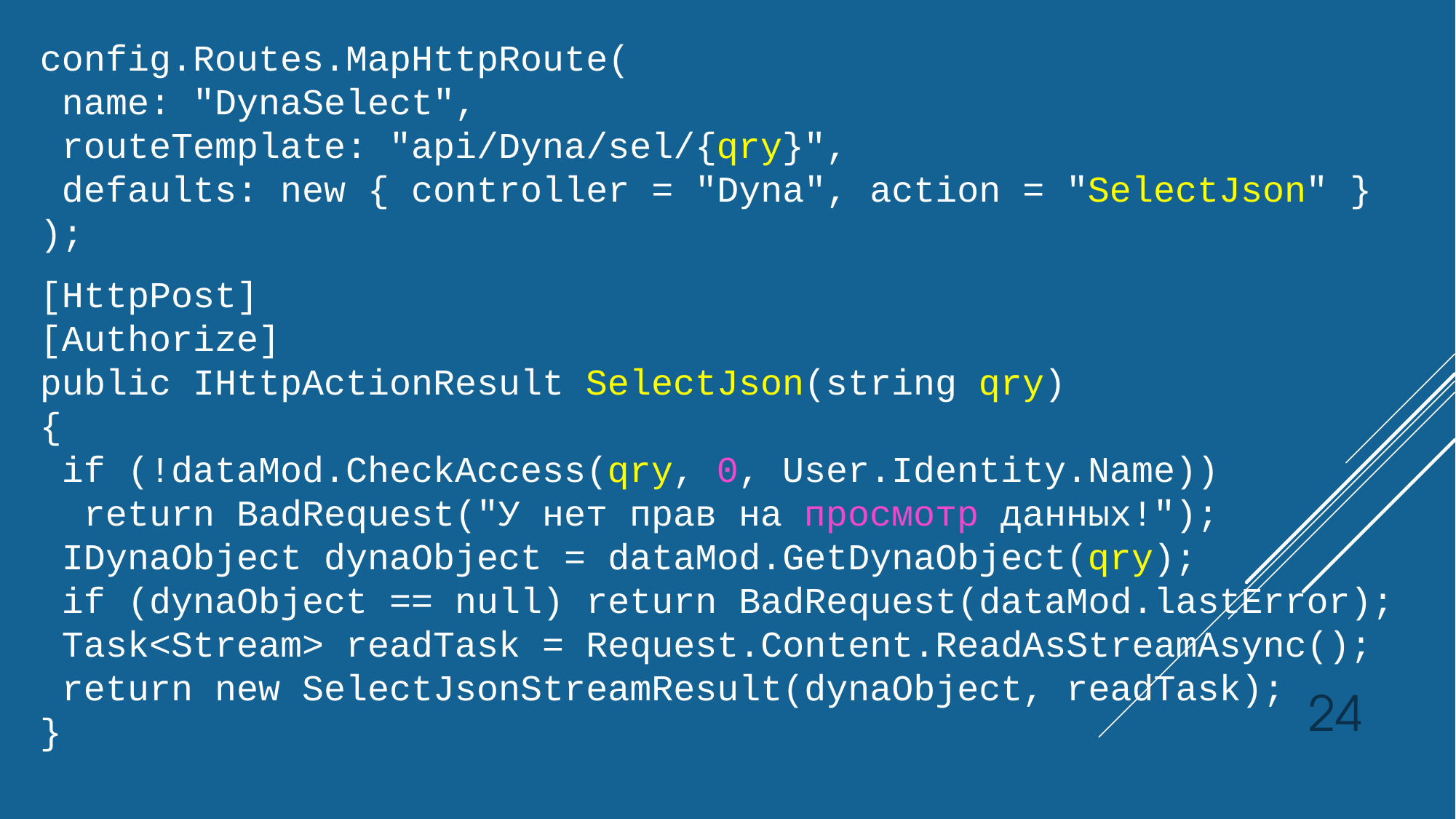

config.Routes.MapHttpRoute(
 name: "DynaSelect",
 routeTemplate: "api/Dyna/sel/{qry}",
 defaults: new { controller = "Dyna", action = "SelectJson" }
);
[HttpPost]
[Authorize]
public IHttpActionResult SelectJson(string qry)
{
 if (!dataMod.CheckAccess(qry, 0, User.Identity.Name))
  return BadRequest("У нет прав на просмотр данных!");
 IDynaObject dynaObject = dataMod.GetDynaObject(qry);
 if (dynaObject == null) return BadRequest(dataMod.lastError);
 Task<Stream> readTask = Request.Content.ReadAsStreamAsync();
 return new SelectJsonStreamResult(dynaObject, readTask);
}
24